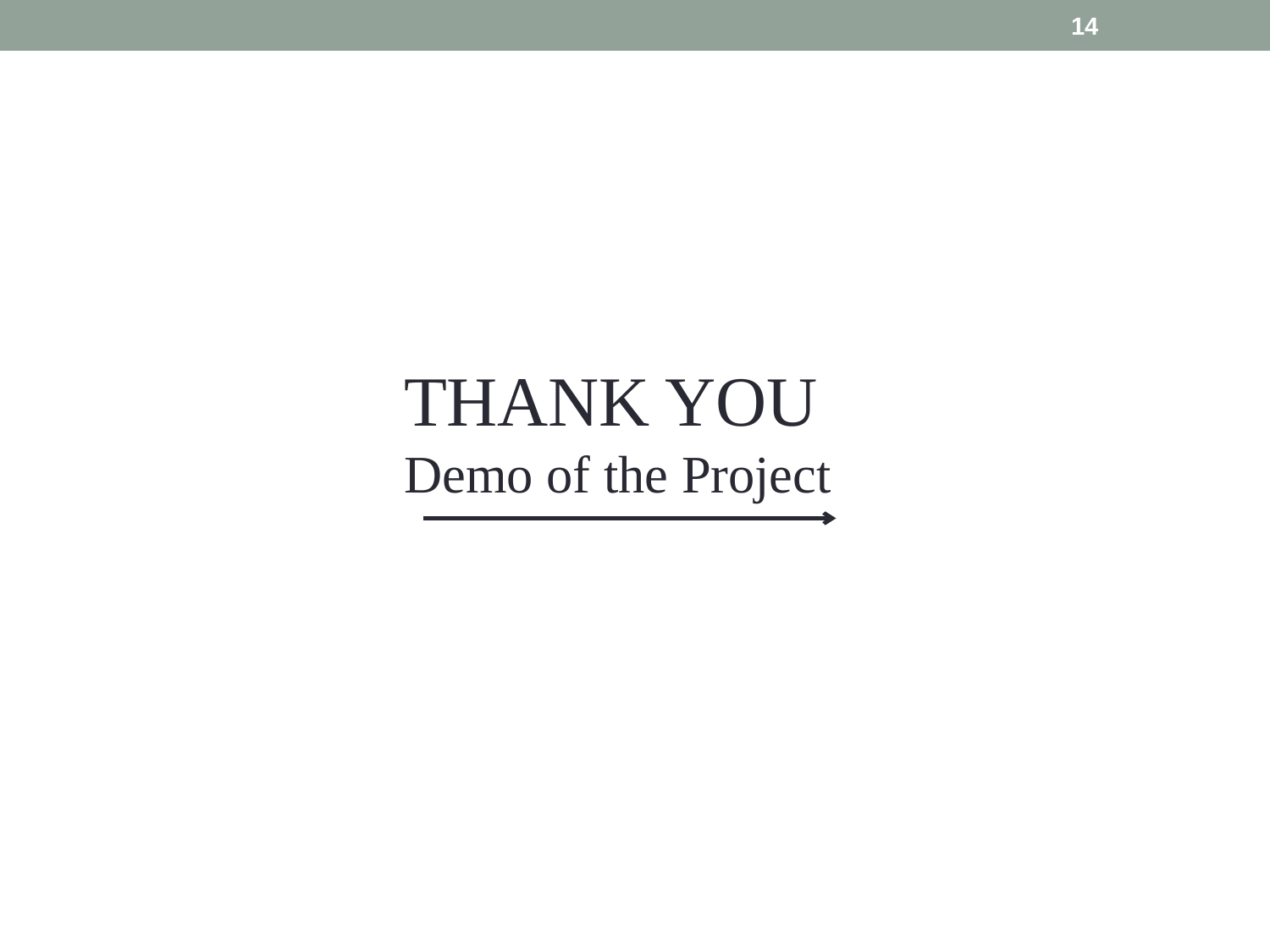

14
THANK YOU
Demo of the Project